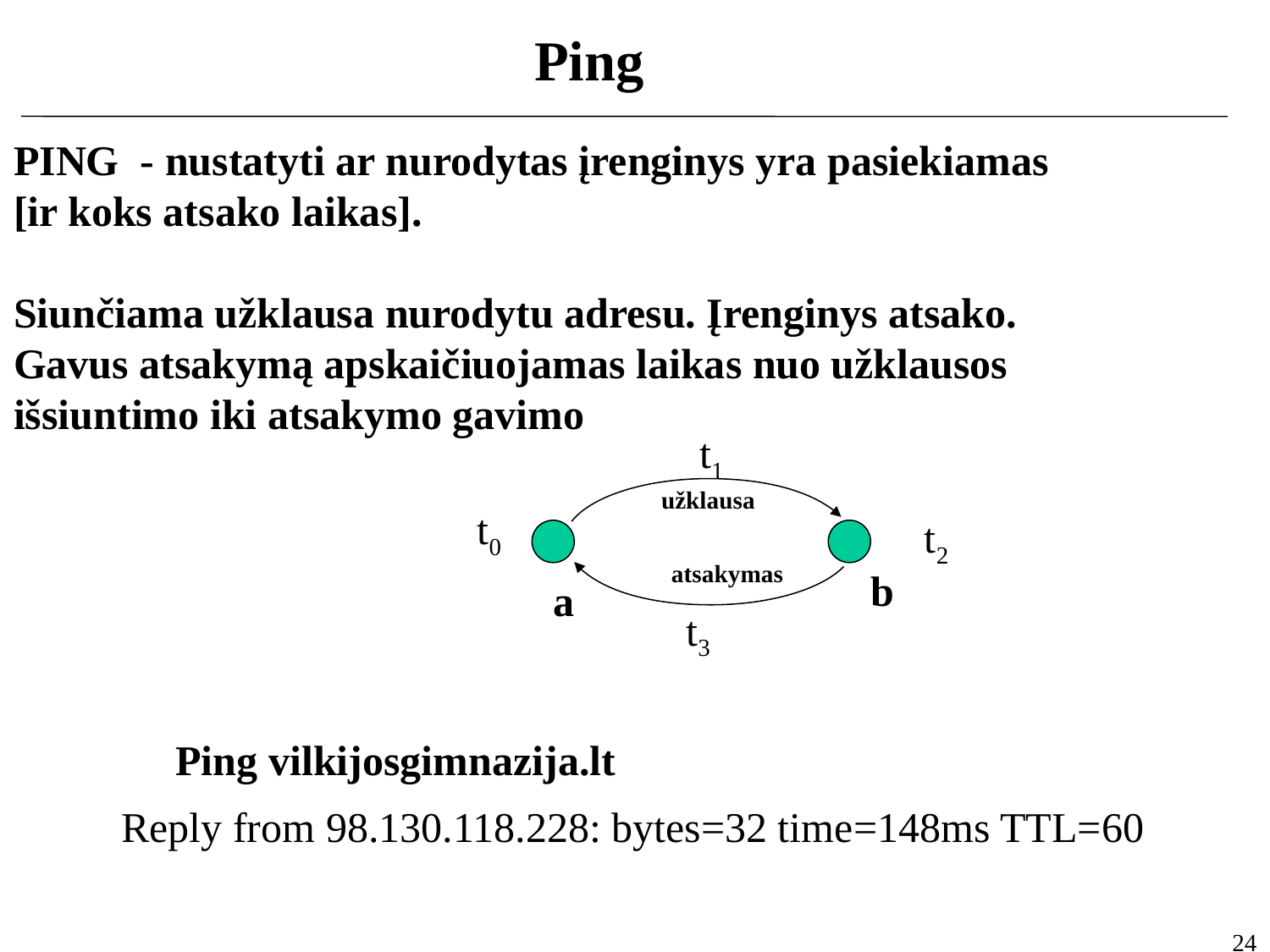

Ping
PING  - nustatyti ar nurodytas įrenginys yra pasiekiamas
[ir koks atsako laikas].

Siunčiama užklausa nurodytu adresu. Įrenginys atsako.
Gavus atsakymą apskaičiuojamas laikas nuo užklausos
išsiuntimo iki atsakymo gavimo
t1
užklausa

atsakymas
b
a
t0
t2
t3
Ping vilkijosgimnazija.lt
Reply from 98.130.118.228: bytes=32 time=148ms TTL=60
24